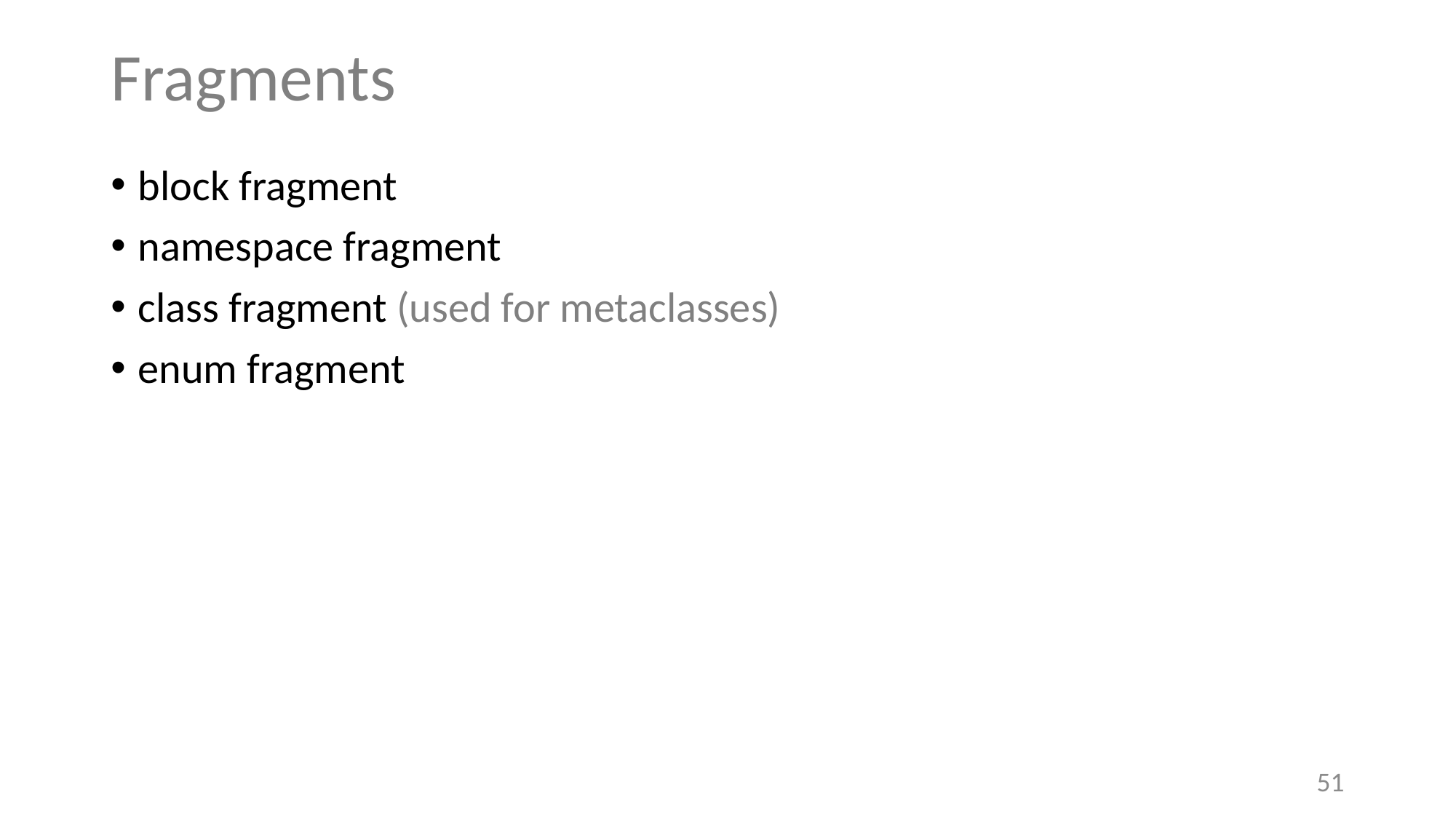

# Fragments
block fragment
namespace fragment
class fragment (used for metaclasses)
enum fragment
51